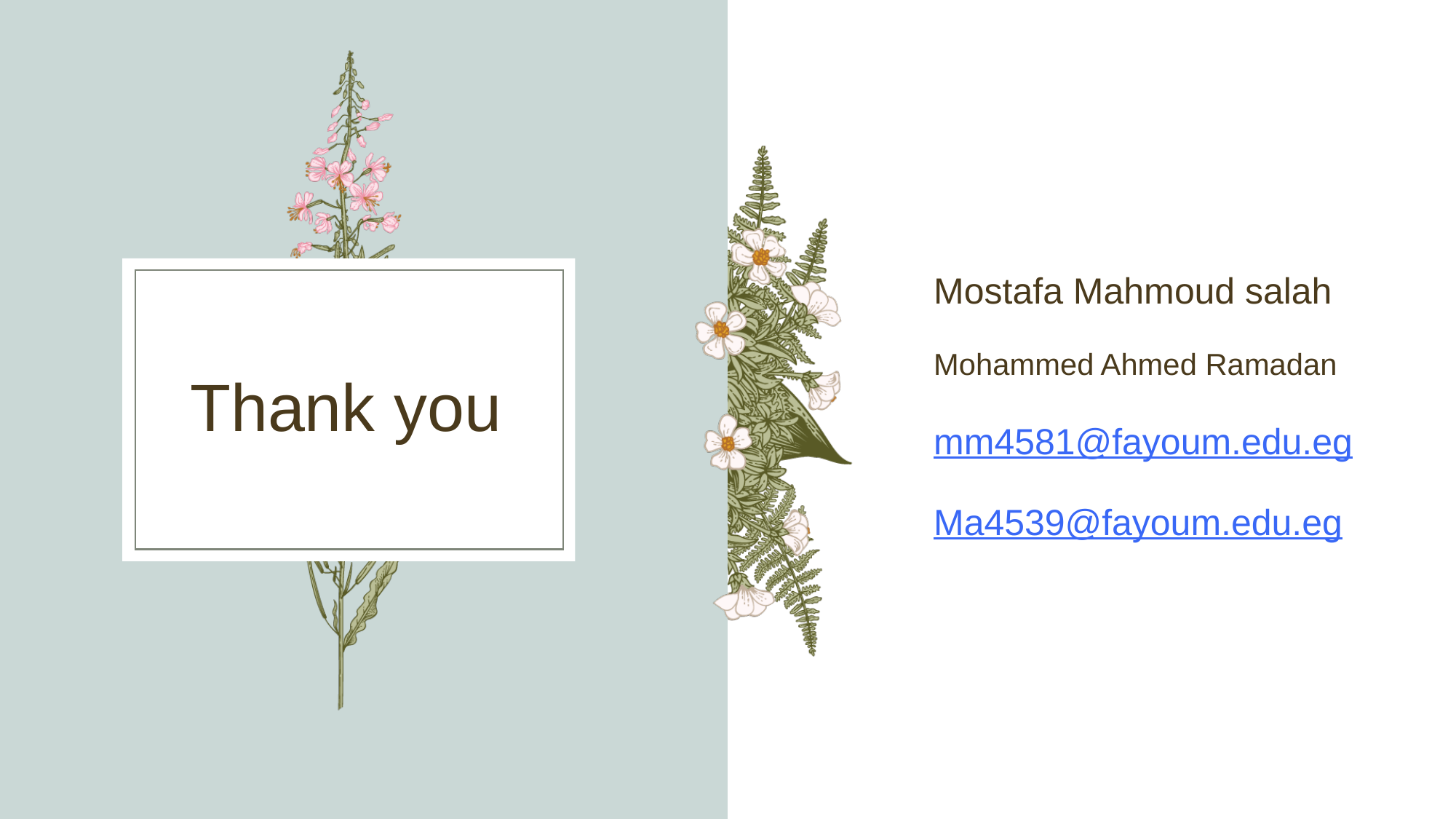

Mostafa Mahmoud salah
Mohammed Ahmed Ramadan
mm4581@fayoum.edu.eg
Ma4539@fayoum.edu.eg

# Thank you